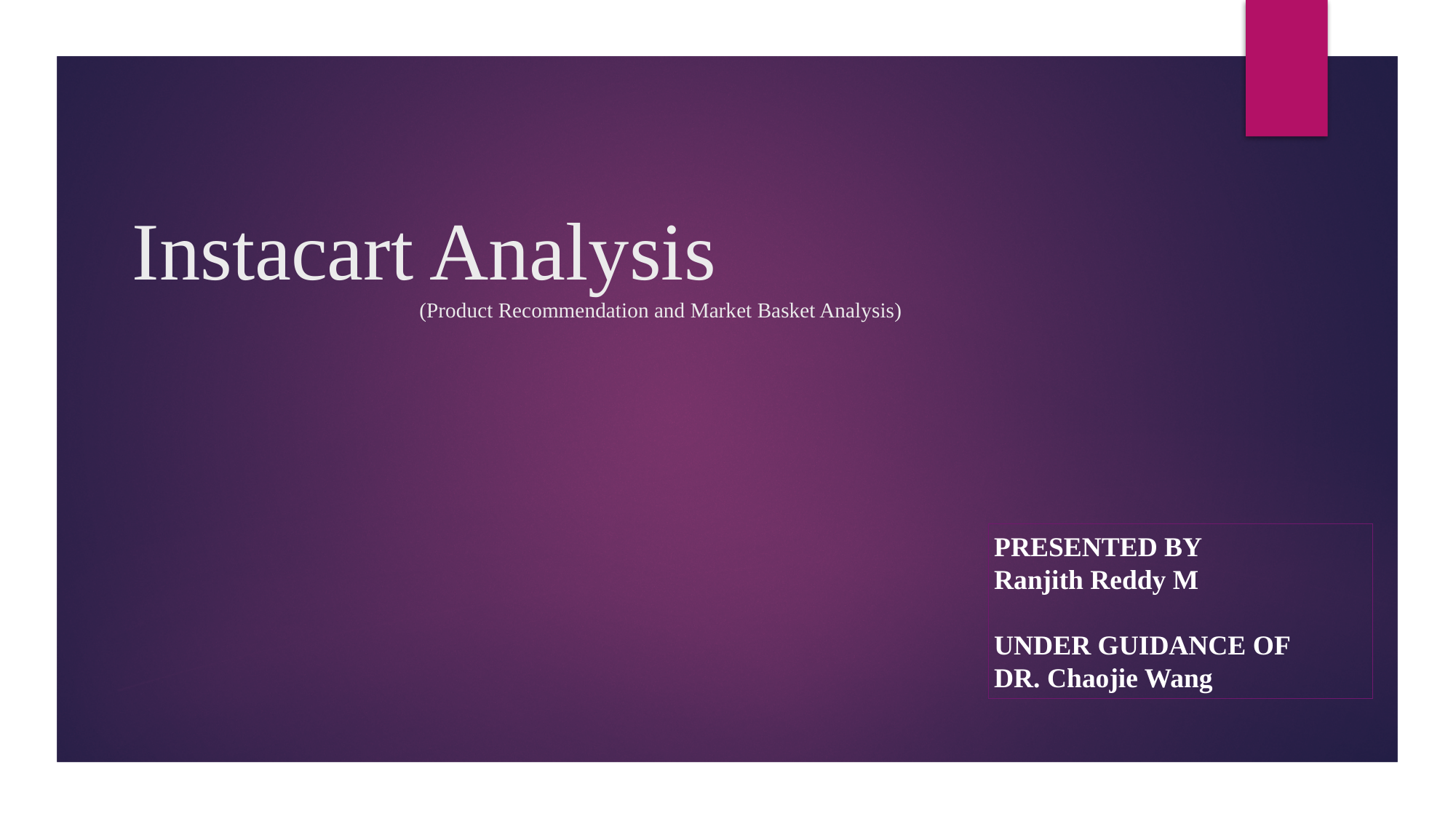

# Instacart Analysis                                                                (Product Recommendation and Market Basket Analysis)
PRESENTED BY
Ranjith Reddy M

UNDER GUIDANCE OF
DR. Chaojie Wang